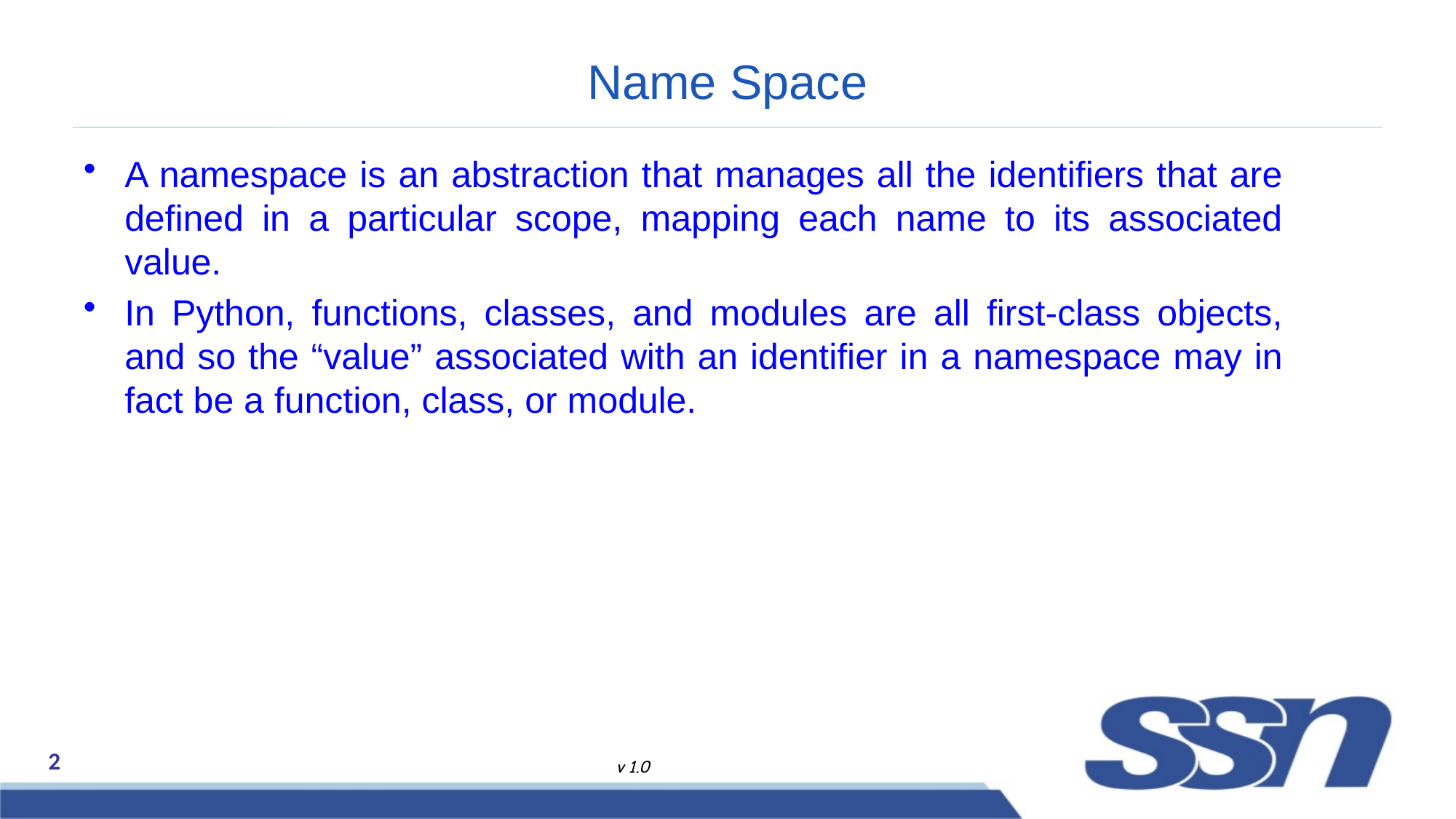

# Name Space
A namespace is an abstraction that manages all the identifiers that are defined in a particular scope, mapping each name to its associated value.
In Python, functions, classes, and modules are all first-class objects, and so the “value” associated with an identifier in a namespace may in fact be a function, class, or module.